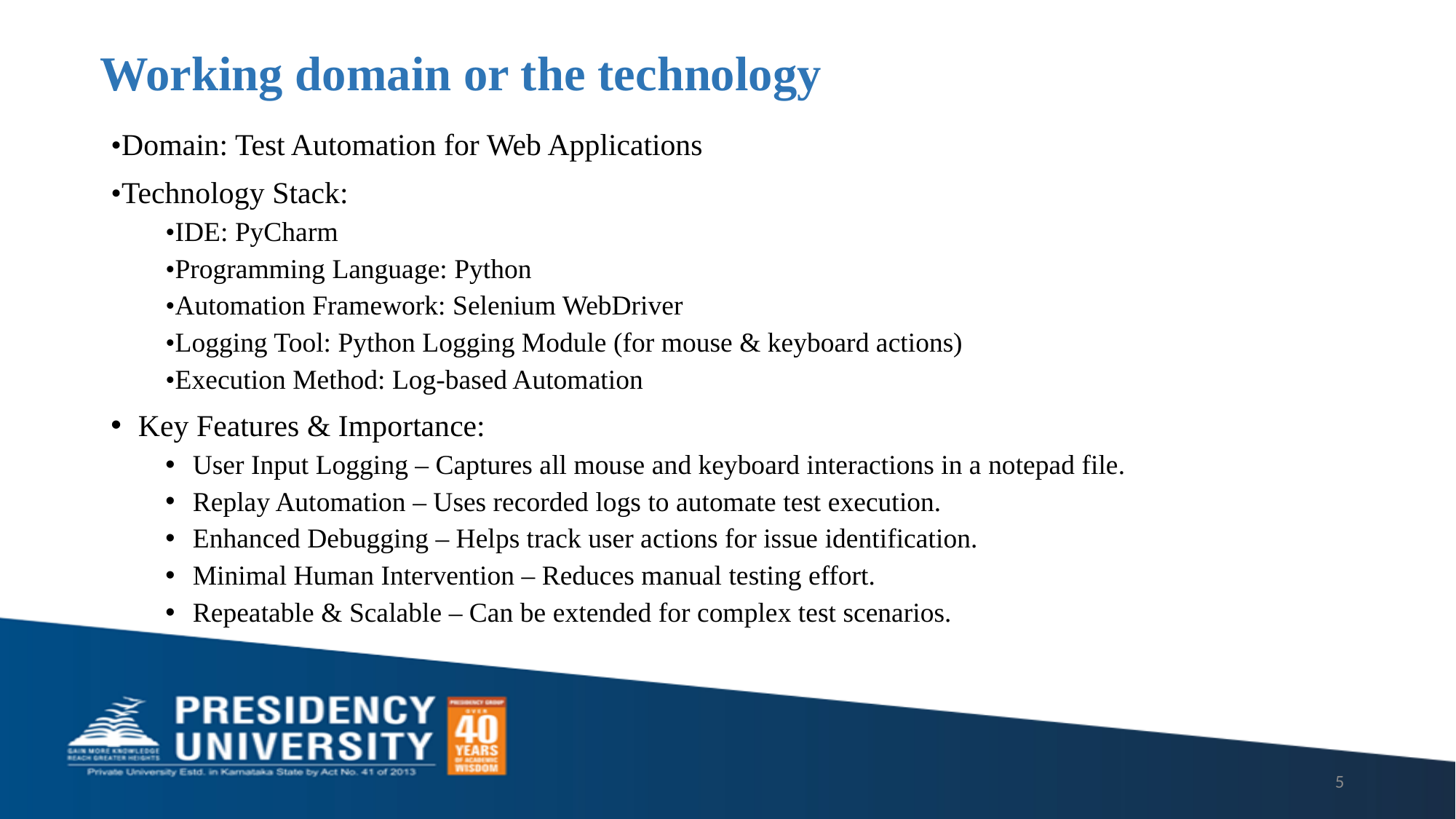

# Working domain or the technology
•Domain: Test Automation for Web Applications
•Technology Stack:
•IDE: PyCharm
•Programming Language: Python
•Automation Framework: Selenium WebDriver
•Logging Tool: Python Logging Module (for mouse & keyboard actions)
•Execution Method: Log-based Automation
Key Features & Importance:
User Input Logging – Captures all mouse and keyboard interactions in a notepad file.
Replay Automation – Uses recorded logs to automate test execution.
Enhanced Debugging – Helps track user actions for issue identification.
Minimal Human Intervention – Reduces manual testing effort.
Repeatable & Scalable – Can be extended for complex test scenarios.
5